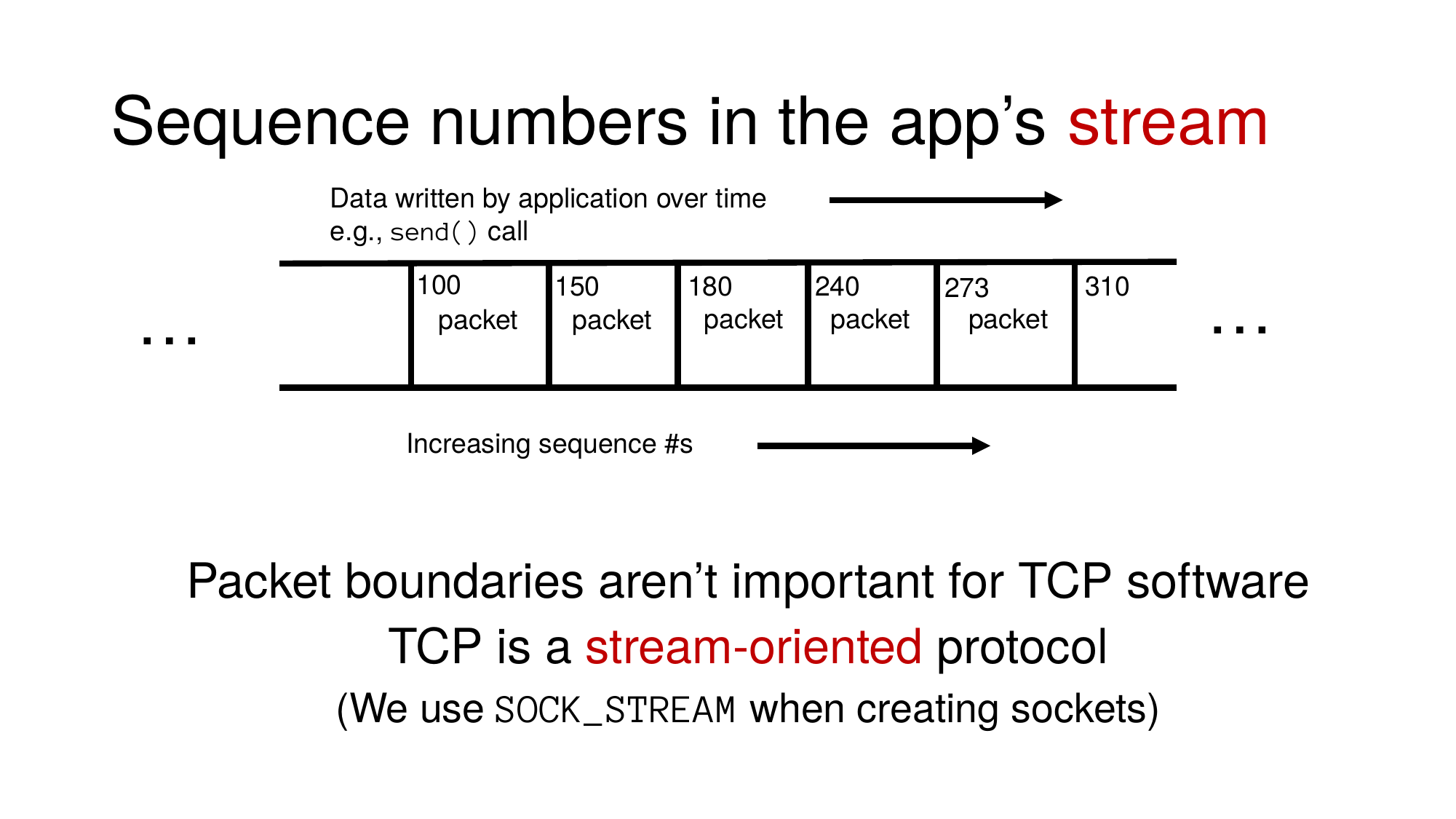

# Sequence numbers in the app’s stream
Data written by application over time
e.g., send() call

…
…
packet
packet
packet
packet
packet
100
240
310
180
150
273
Increasing sequence #s
Packet boundaries aren’t important for TCP software
TCP is a stream-oriented protocol
(We use SOCK_STREAM when creating sockets)